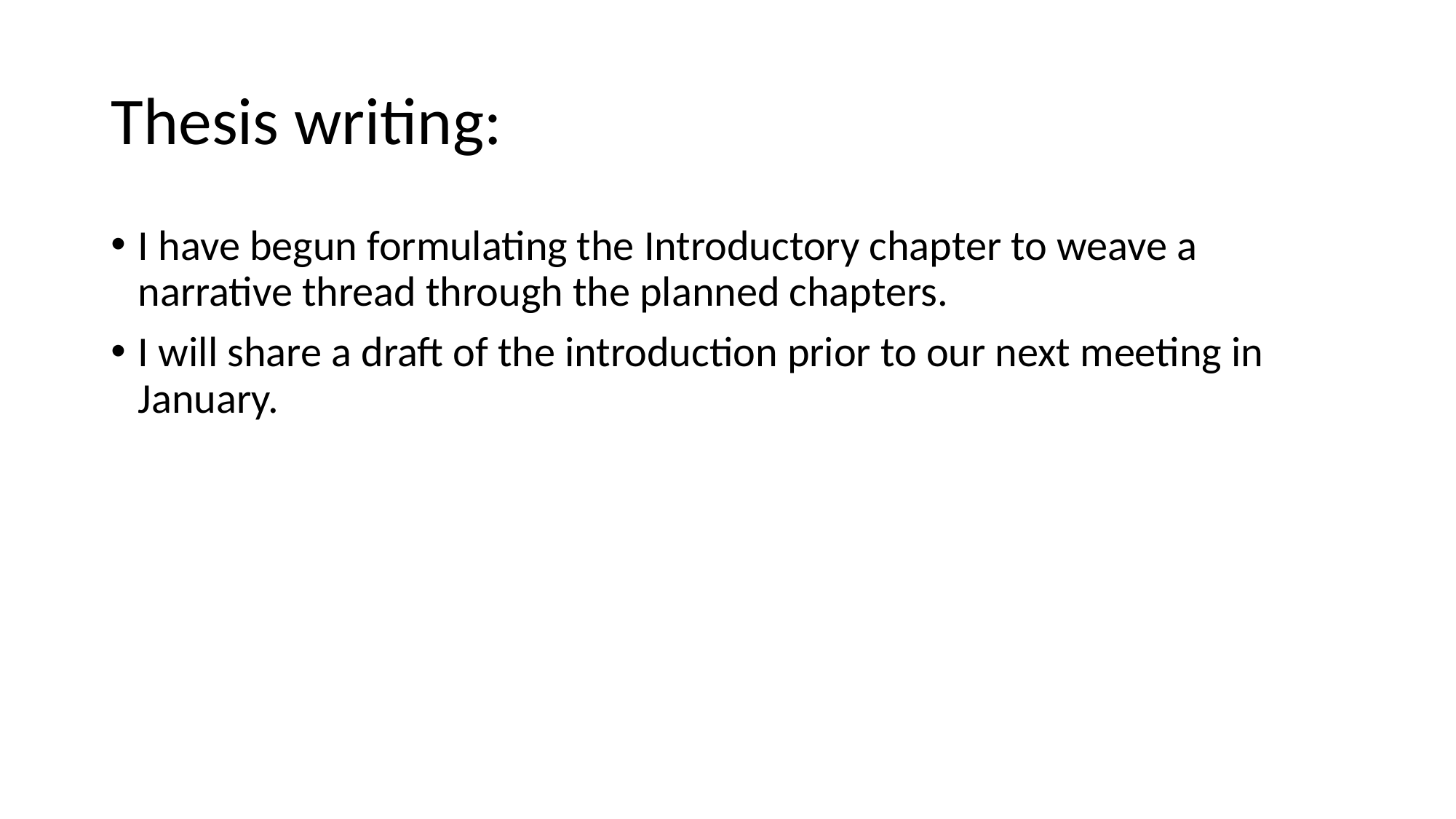

# Thesis writing:
I have begun formulating the Introductory chapter to weave a narrative thread through the planned chapters.
I will share a draft of the introduction prior to our next meeting in January.